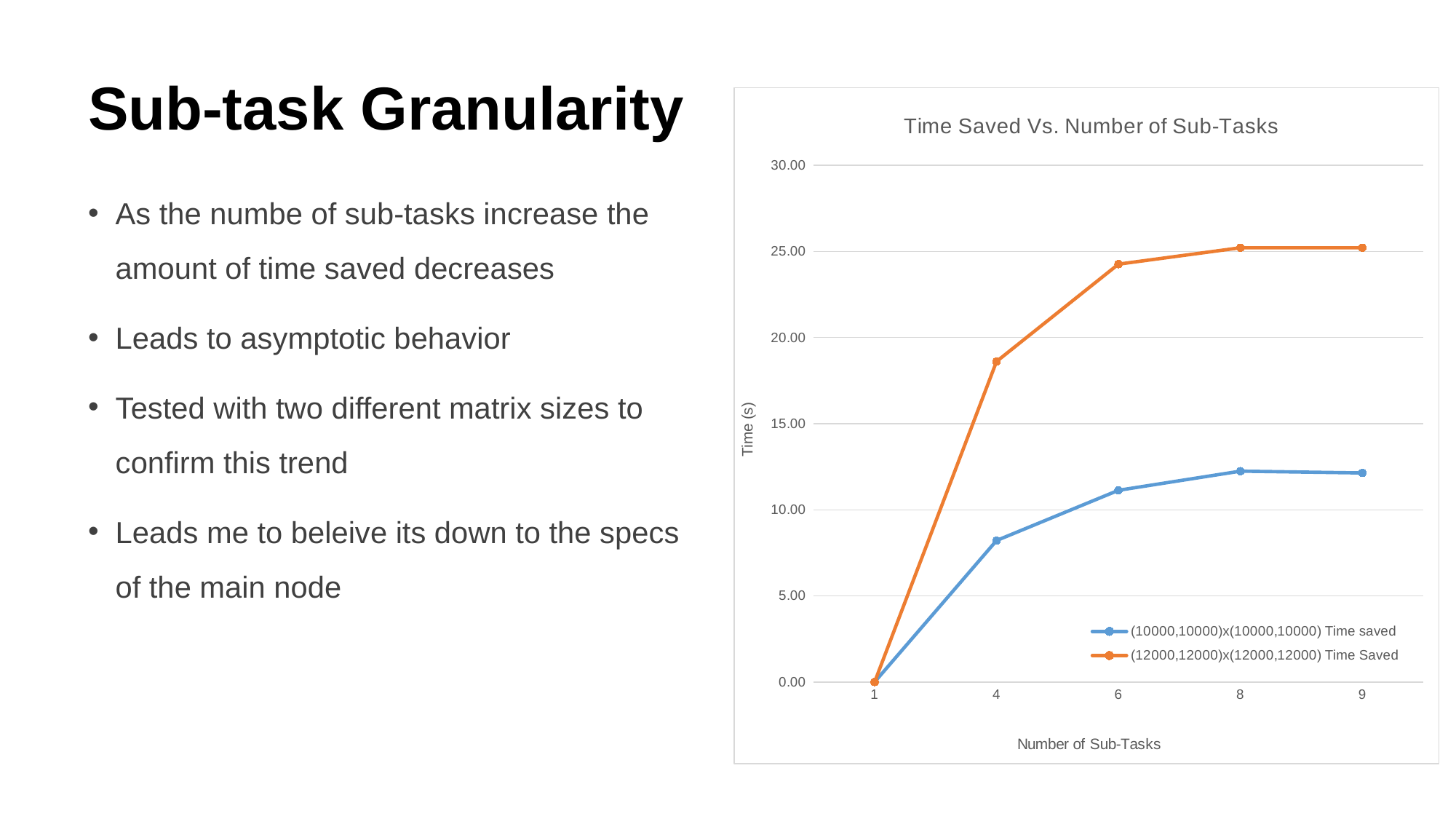

# Sub-task Granularity

### Chart: Time Saved Vs. Number of Sub-Tasks

| Category | (10000,10000)x(10000,10000) Time saved | (12000,12000)x(12000,12000) Time Saved |
|---|---|---|
| 1 | 0.0 | 0.0 |
| 4 | 8.21333333333334 | 18.61 |
| 6 | 11.1333333333333 | 24.2633333333333 |
| 8 | 12.2433333333333 | 25.2133333333333 |
| 9 | 12.14 | 25.2133333333333 |
As the numbe of sub-tasks increase the amount of time saved decreases
Leads to asymptotic behavior
Tested with two different matrix sizes to confirm this trend
Leads me to beleive its down to the specs of the main node